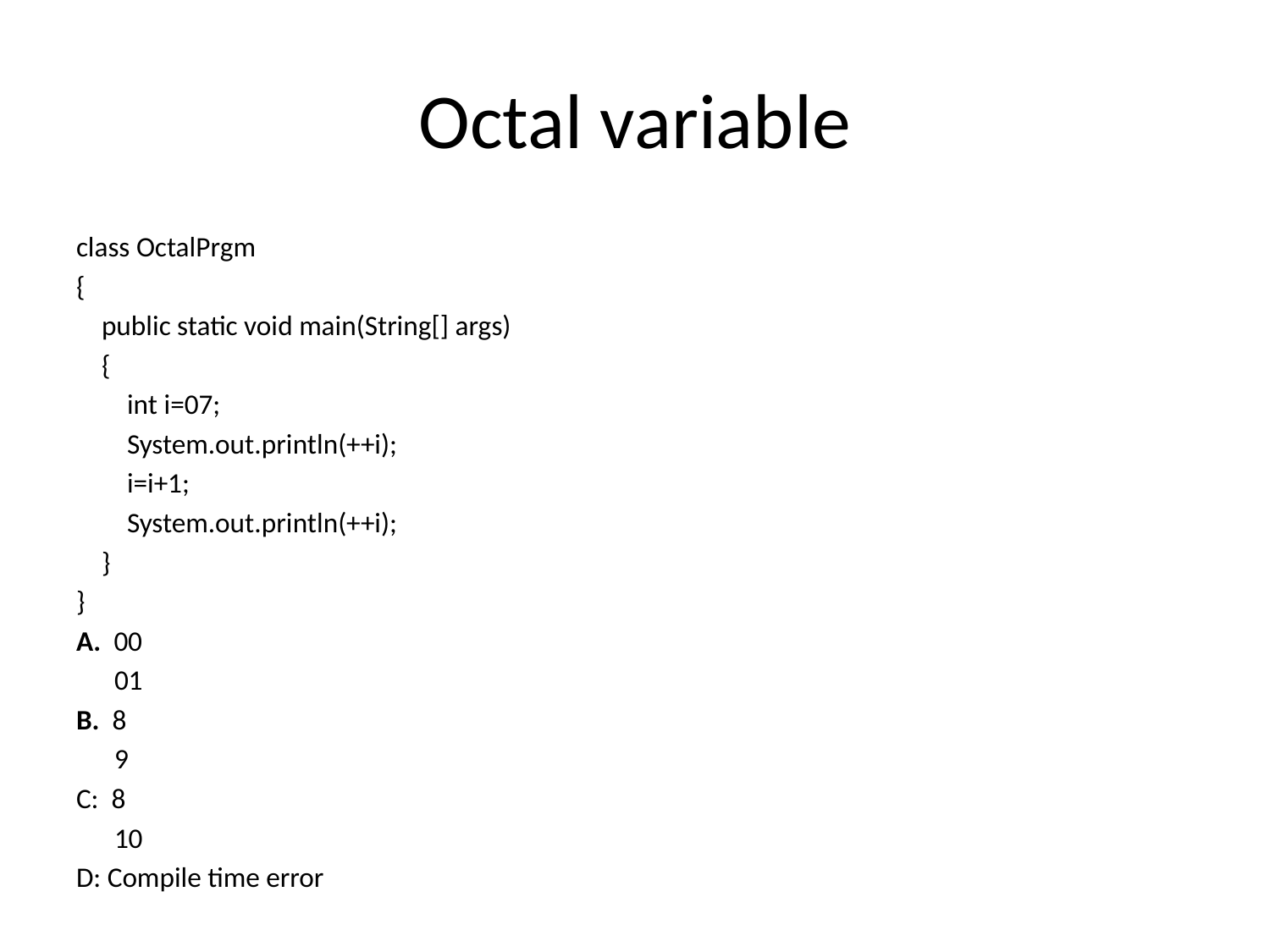

# Octal variable
class OctalPrgm
{
    public static void main(String[] args)
    {
        int i=07;
        System.out.println(++i);
        i=i+1;
        System.out.println(++i);
    }
}
A.  00
      01
B.  8
      9
C:  8
      10
D: Compile time error